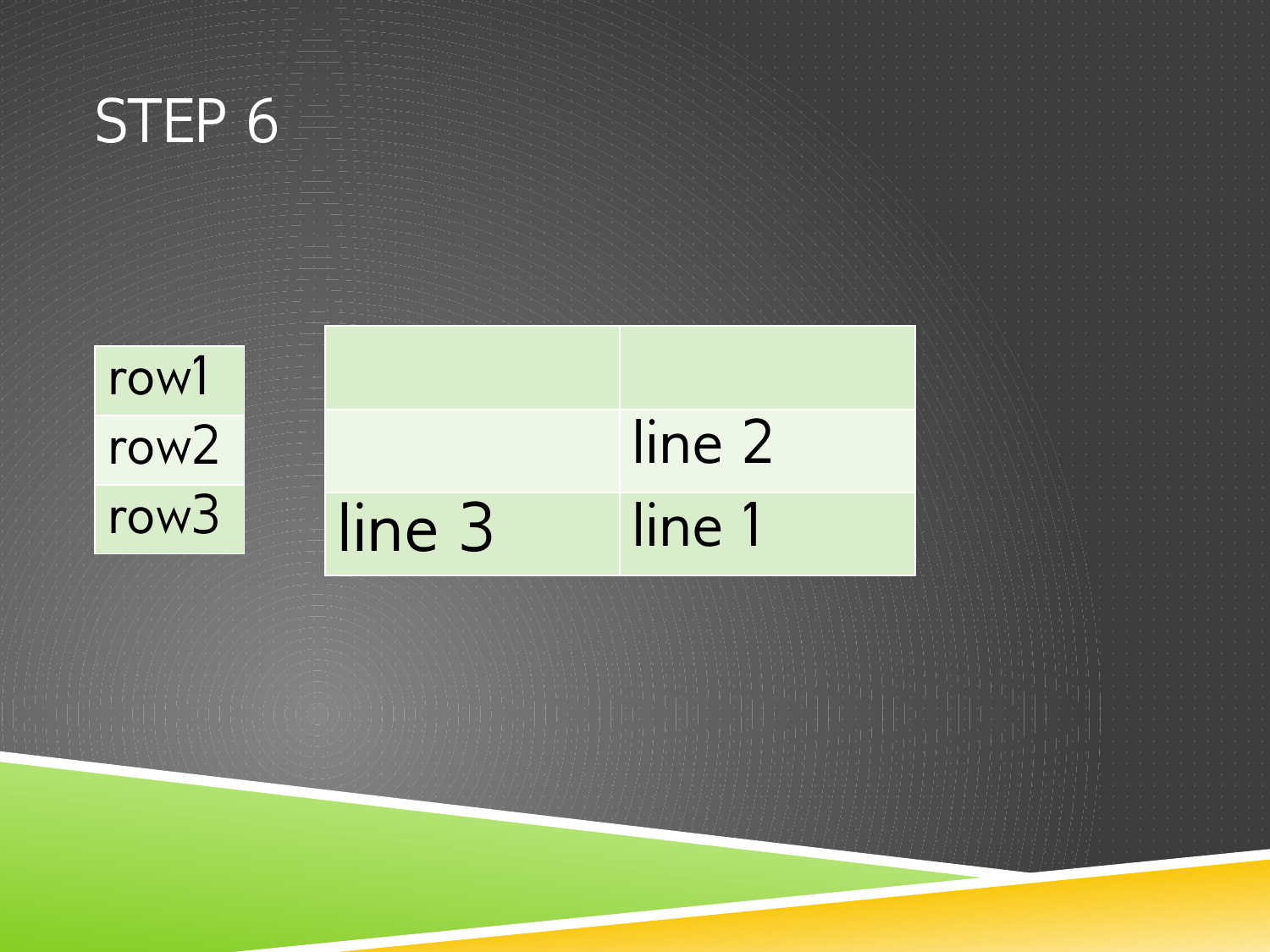

# step 6
|  |  |
| --- | --- |
|  | line 2 |
| line 3 | line 1 |
| row1 |
| --- |
| row2 |
| row3 |